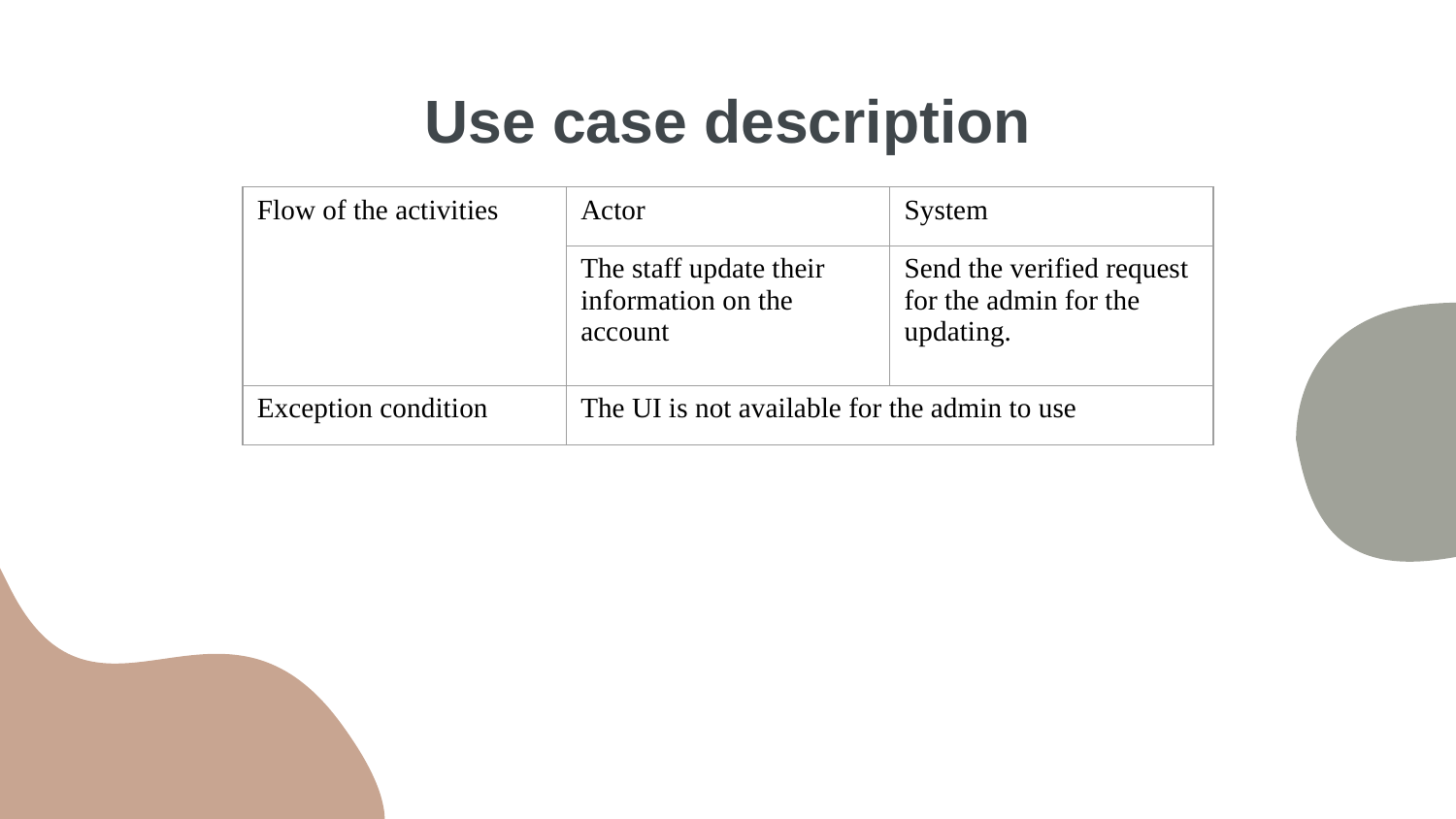

# Use case description
| Flow of the activities | Actor | System |
| --- | --- | --- |
|  | The staff update their information on the account | Send the verified request for the admin for the updating. |
| Exception condition | The UI is not available for the admin to use |  |